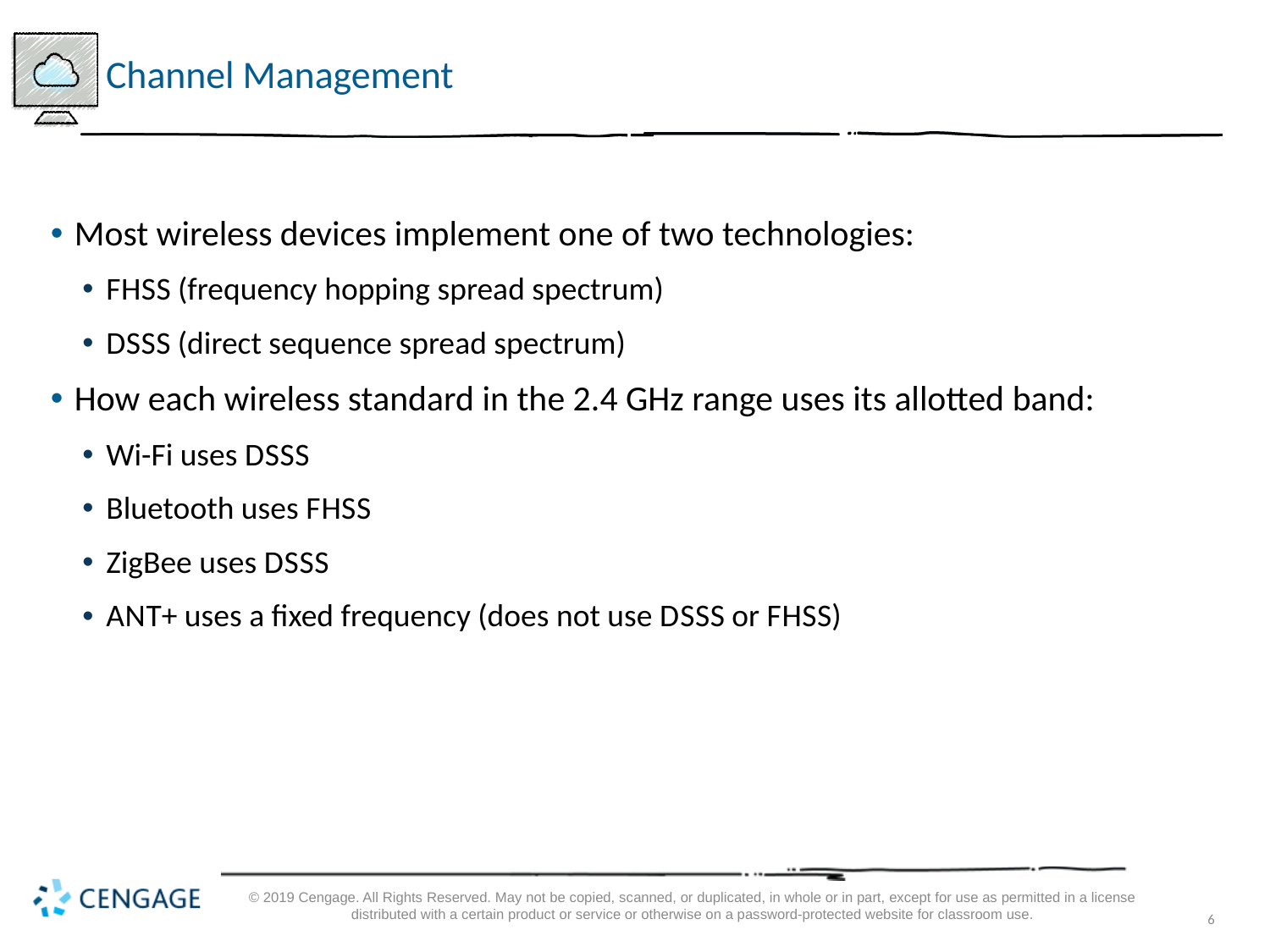

# Channel Management
Most wireless devices implement one of two technologies:
F H S S (frequency hopping spread spectrum)
D S S S (direct sequence spread spectrum)
How each wireless standard in the 2.4 GHz range uses its allotted band:
Wi-Fi uses D S S S
Bluetooth uses F H S S
ZigBee uses D S S S
A N T+ uses a fixed frequency (does not use D S S S or F H S S)
© 2019 Cengage. All Rights Reserved. May not be copied, scanned, or duplicated, in whole or in part, except for use as permitted in a license distributed with a certain product or service or otherwise on a password-protected website for classroom use.